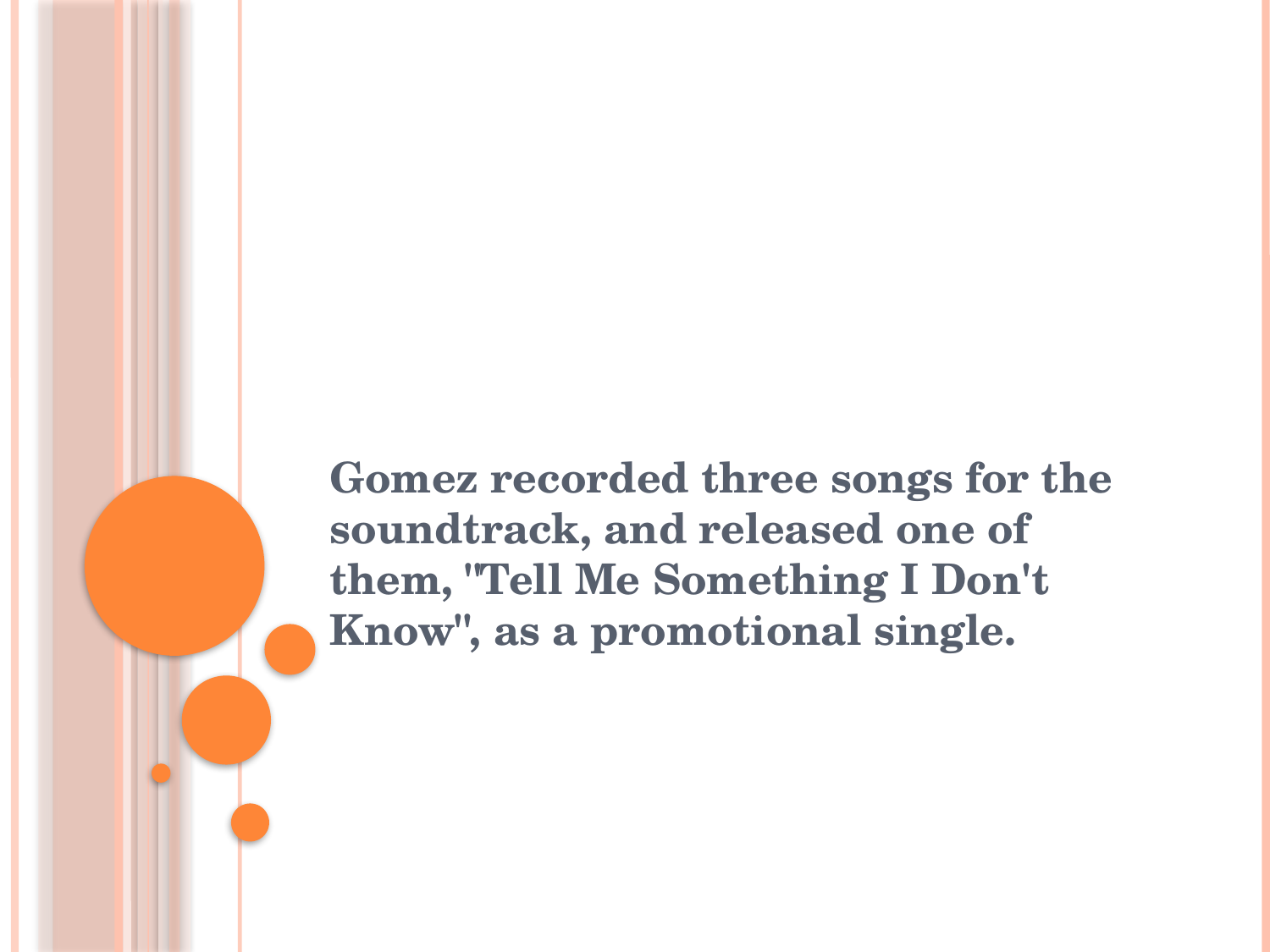

#
Gomez recorded three songs for the soundtrack, and released one of them, "Tell Me Something I Don't Know", as a promotional single.